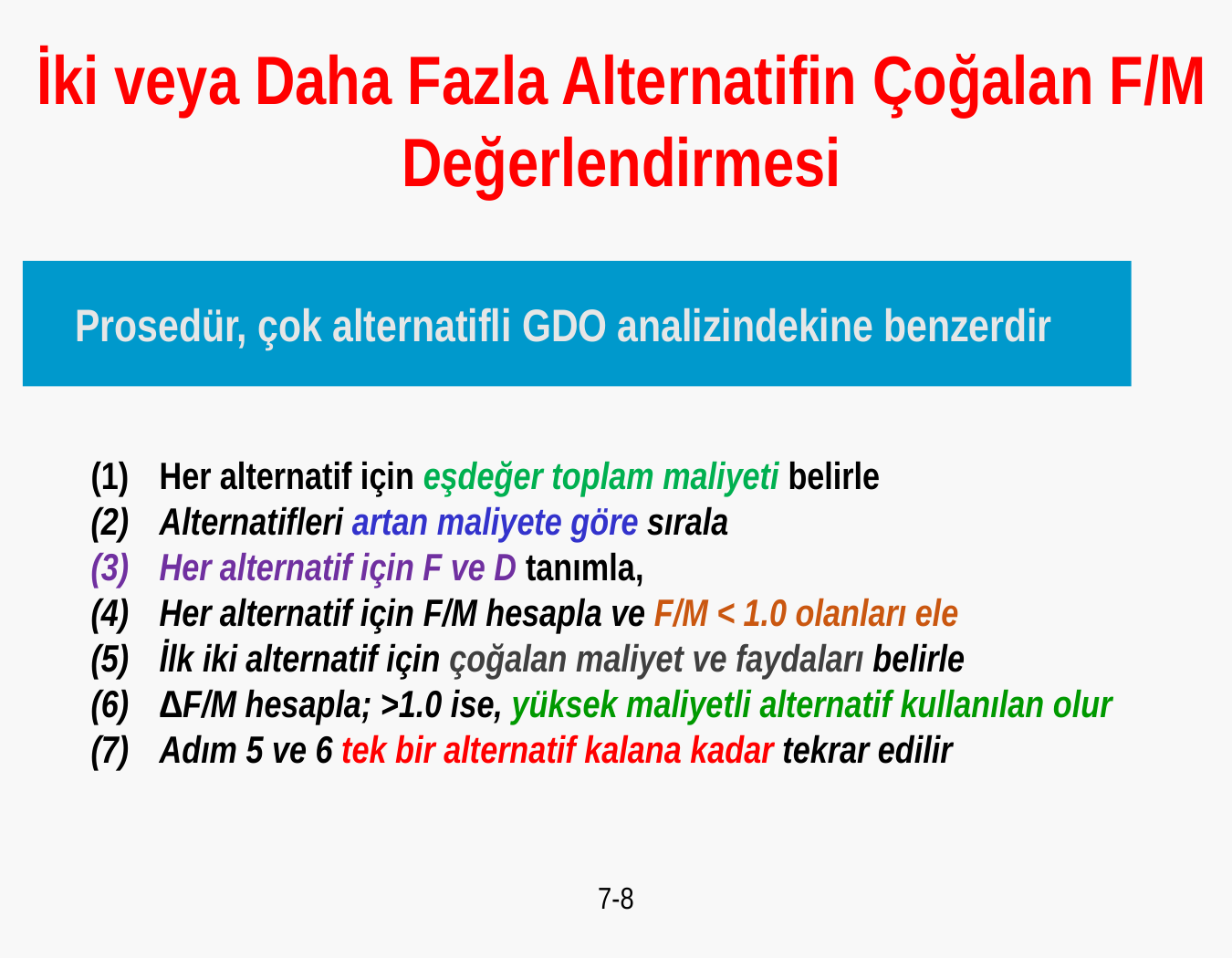

İki veya Daha Fazla Alternatifin Çoğalan F/M Değerlendirmesi

Prosedür, çok alternatifli GDO analizindekine benzerdir
Her alternatif için eşdeğer toplam maliyeti belirle
Alternatifleri artan maliyete göre sırala
Her alternatif için F ve D tanımla,
Her alternatif için F/M hesapla ve F/M < 1.0 olanları ele
İlk iki alternatif için çoğalan maliyet ve faydaları belirle
∆F/M hesapla; >1.0 ise, yüksek maliyetli alternatif kullanılan olur
Adım 5 ve 6 tek bir alternatif kalana kadar tekrar edilir
7-8